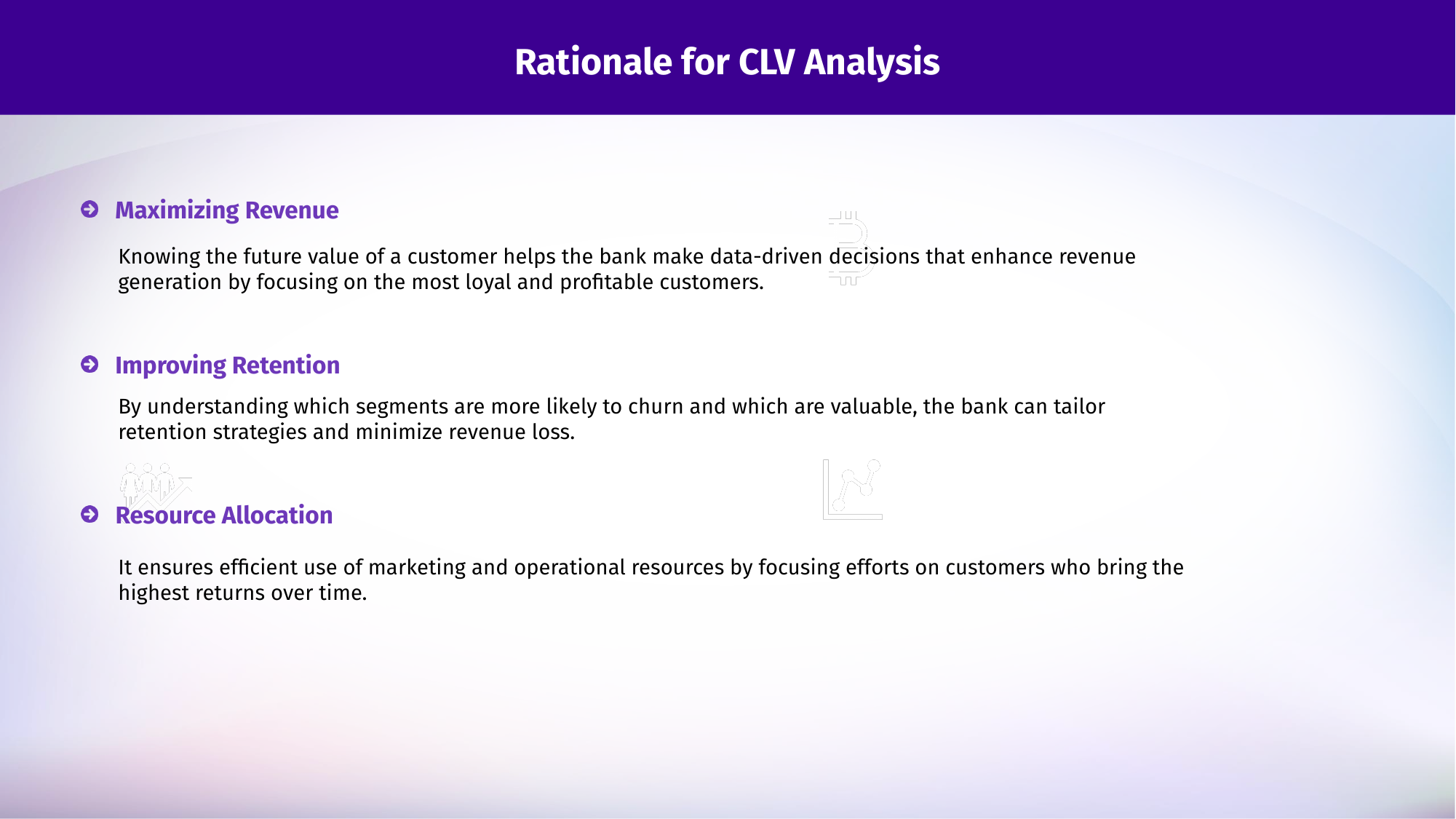

Rationale for CLV Analysis
Maximizing Revenue
Knowing the future value of a customer helps the bank make data-driven decisions that enhance revenue generation by focusing on the most loyal and profitable customers.

Improving Retention
By understanding which segments are more likely to churn and which are valuable, the bank can tailor retention strategies and minimize revenue loss.

Resource Allocation
It ensures efficient use of marketing and operational resources by focusing efforts on customers who bring the highest returns over time.